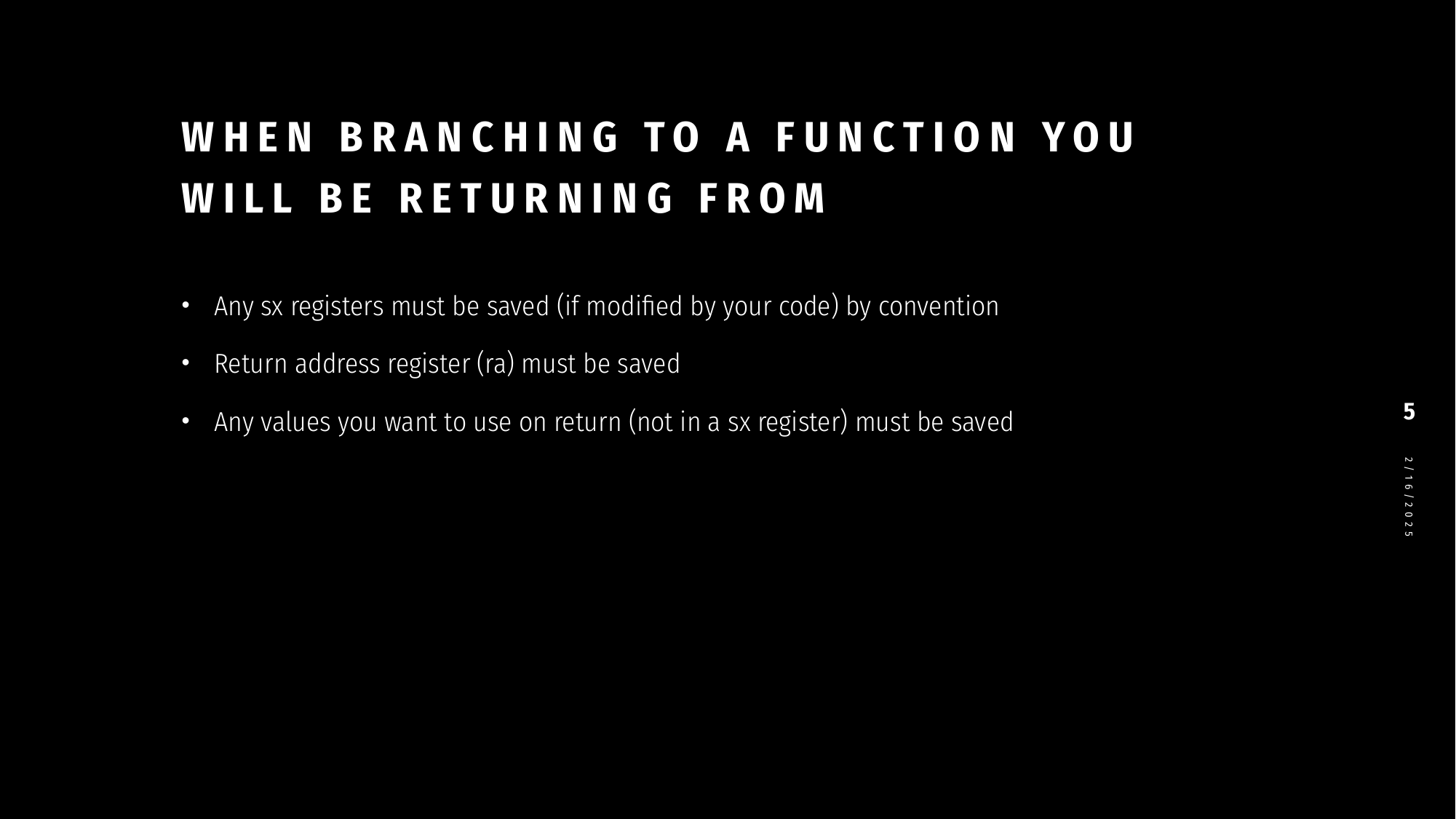

# When Branching to a function you will be returning from

Any sx registers must be saved (if modified by your code) by convention
Return address register (ra) must be saved
Any values you want to use on return (not in a sx register) must be saved
5
2/16/2025